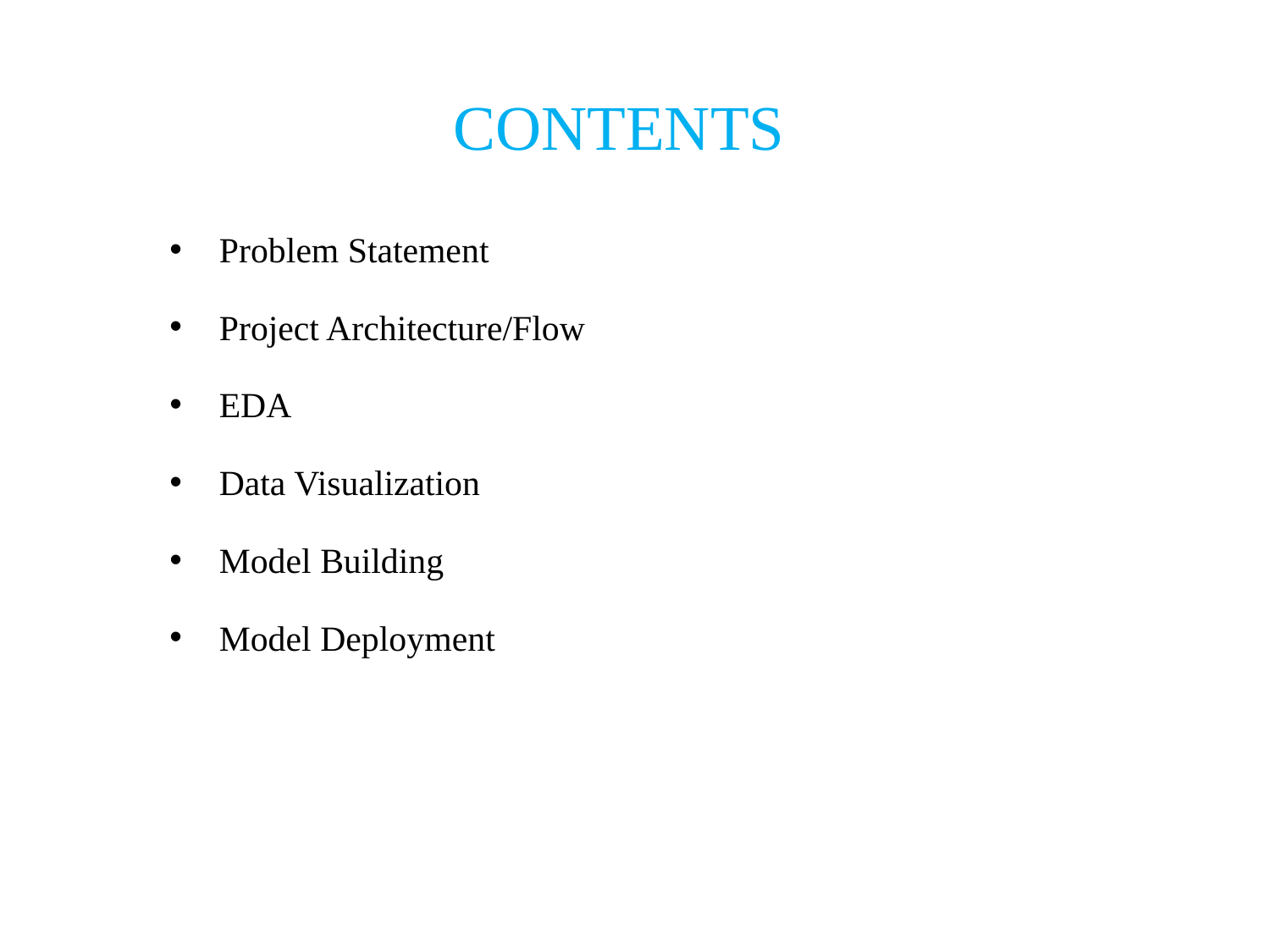

# CONTENTS
Problem Statement
Project Architecture/Flow
EDA
Data Visualization
Model Building
Model Deployment